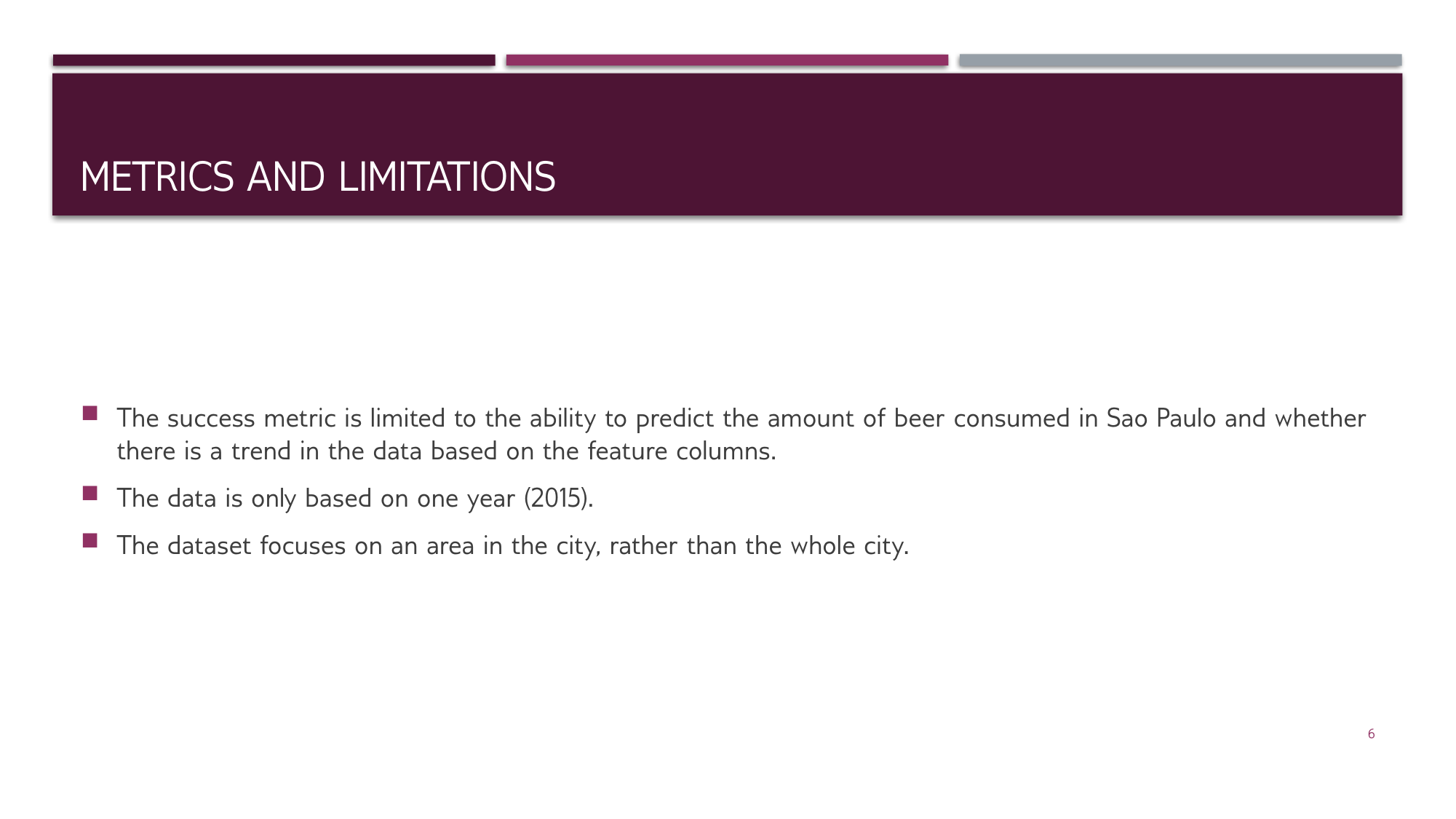

# Metrics and Limitations
The success metric is limited to the ability to predict the amount of beer consumed in Sao Paulo and whether there is a trend in the data based on the feature columns.
The data is only based on one year (2015).
The dataset focuses on an area in the city, rather than the whole city.
6